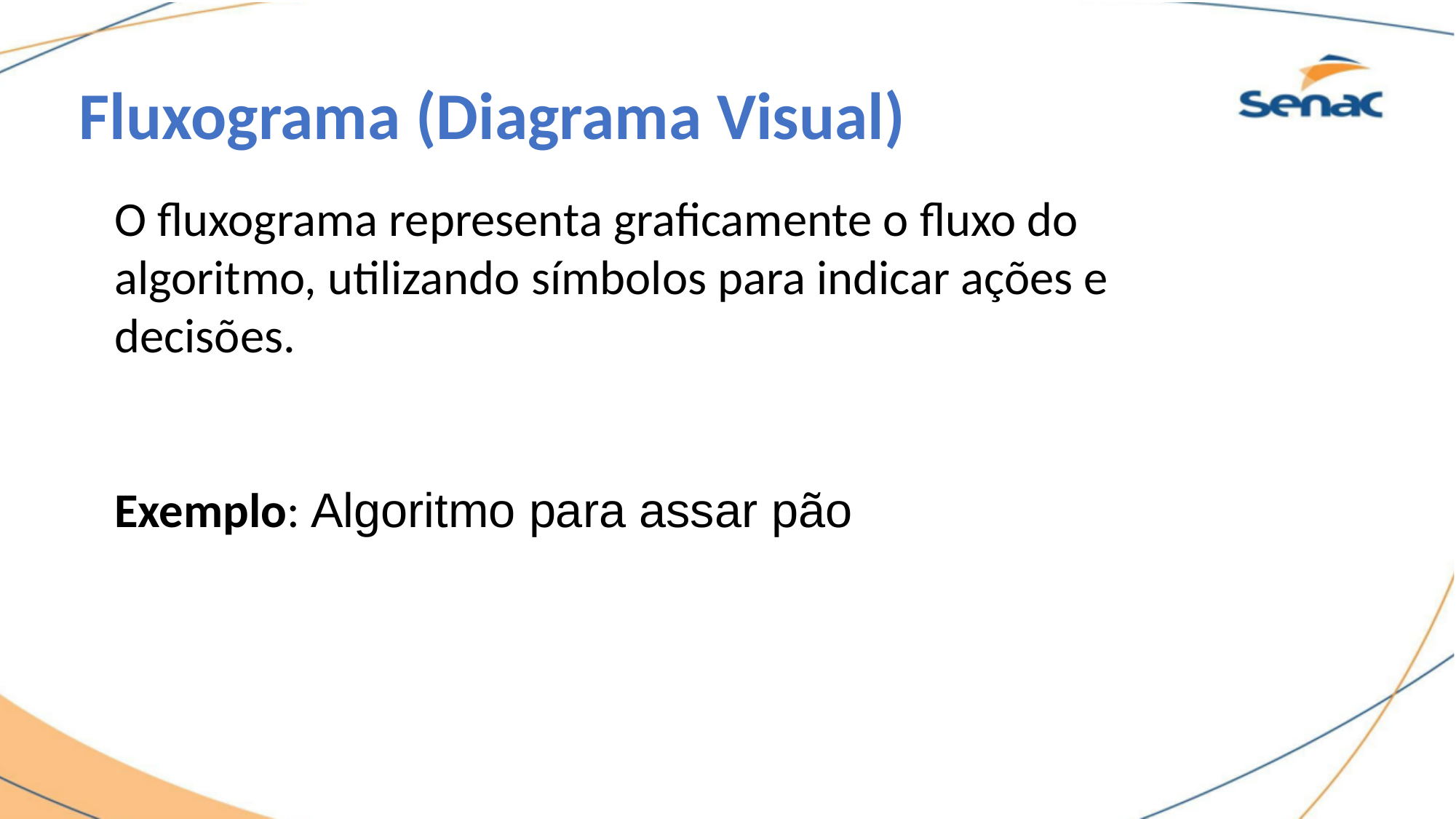

# Fluxograma (Diagrama Visual)
O fluxograma representa graficamente o fluxo do algoritmo, utilizando símbolos para indicar ações e decisões.

Exemplo: Algoritmo para assar pão